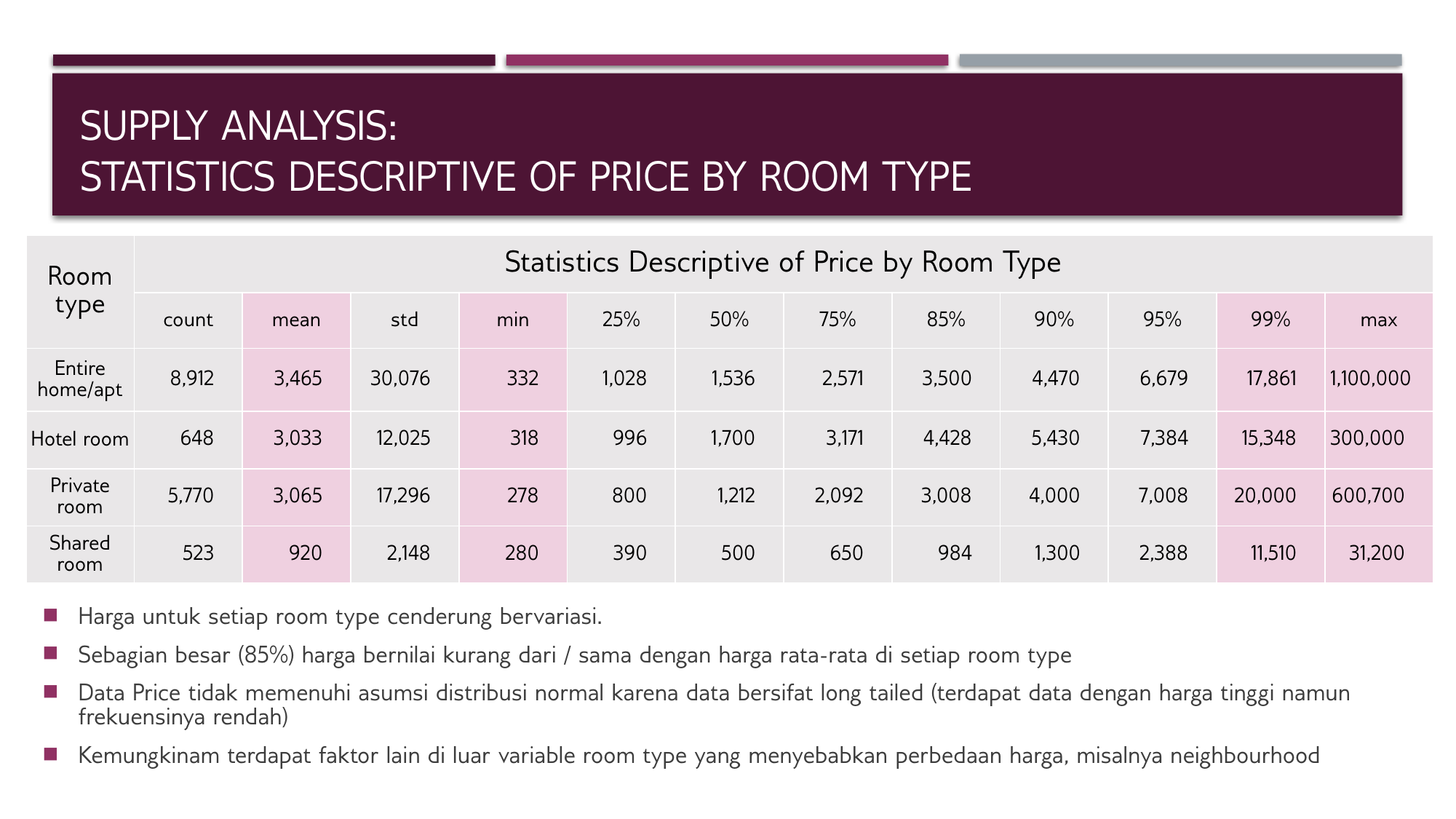

# SUPPLY ANALYSIS: Statistics DESCRIPTIVE OF PRICE BY ROOM TYPE
| Room type | Statistics Descriptive of Price by Room Type |  |  |  |  |  |  |  |  |  |  |  |
| --- | --- | --- | --- | --- | --- | --- | --- | --- | --- | --- | --- | --- |
|  | count | mean | std | min | 25% | 50% | 75% | 85% | 90% | 95% | 99% | max |
| Entire home/apt | 8,912 | 3,465 | 30,076 | 332 | 1,028 | 1,536 | 2,571 | 3,500 | 4,470 | 6,679 | 17,861 | 1,100,000 |
| Hotel room | 648 | 3,033 | 12,025 | 318 | 996 | 1,700 | 3,171 | 4,428 | 5,430 | 7,384 | 15,348 | 300,000 |
| Private room | 5,770 | 3,065 | 17,296 | 278 | 800 | 1,212 | 2,092 | 3,008 | 4,000 | 7,008 | 20,000 | 600,700 |
| Shared room | 523 | 920 | 2,148 | 280 | 390 | 500 | 650 | 984 | 1,300 | 2,388 | 11,510 | 31,200 |
Harga untuk setiap room type cenderung bervariasi.
Sebagian besar (85%) harga bernilai kurang dari / sama dengan harga rata-rata di setiap room type
Data Price tidak memenuhi asumsi distribusi normal karena data bersifat long tailed (terdapat data dengan harga tinggi namun frekuensinya rendah)
Kemungkinam terdapat faktor lain di luar variable room type yang menyebabkan perbedaan harga, misalnya neighbourhood